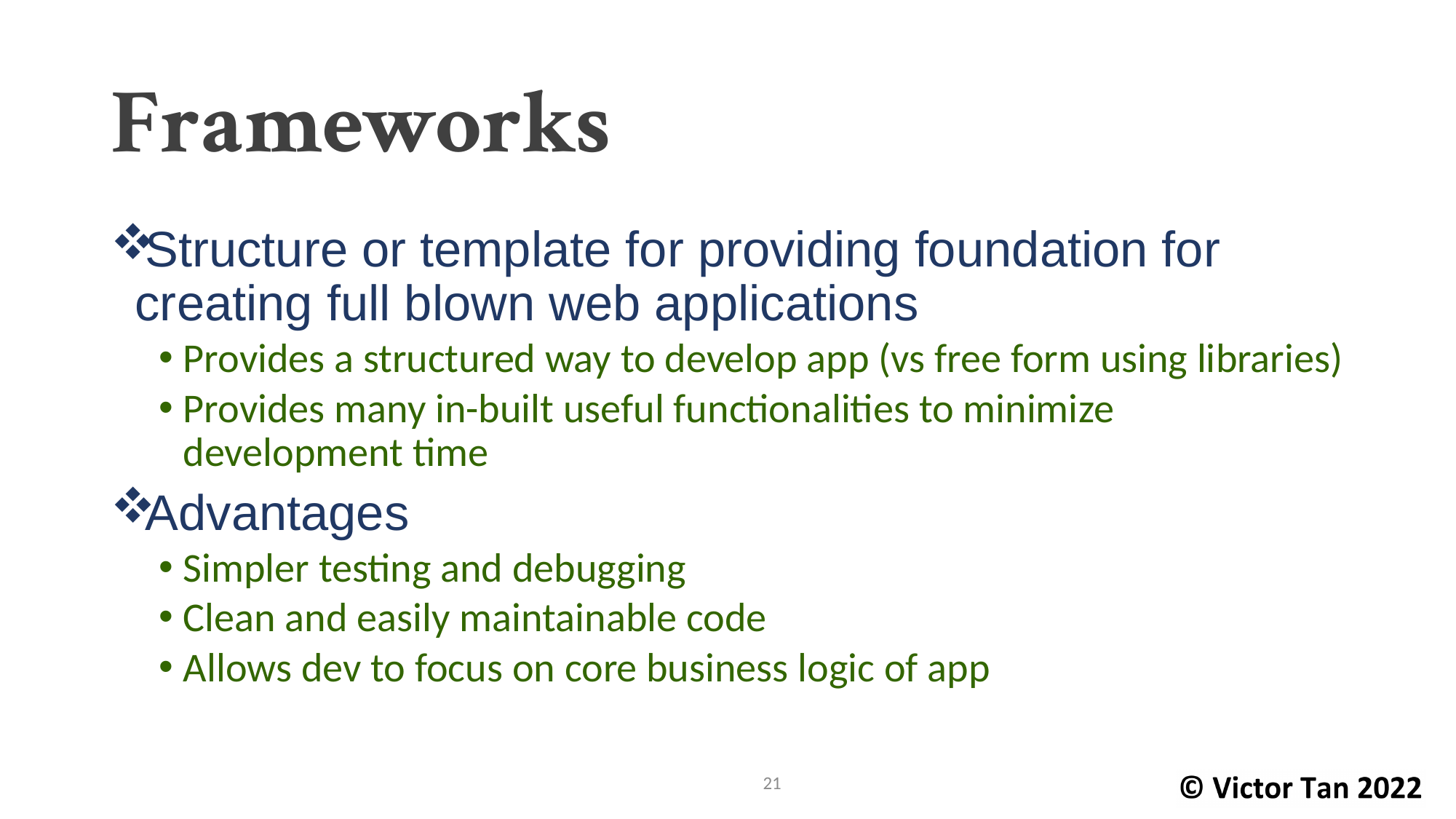

# Frameworks
Structure or template for providing foundation for creating full blown web applications
Provides a structured way to develop app (vs free form using libraries)
Provides many in-built useful functionalities to minimize development time
Advantages
Simpler testing and debugging
Clean and easily maintainable code
Allows dev to focus on core business logic of app
21